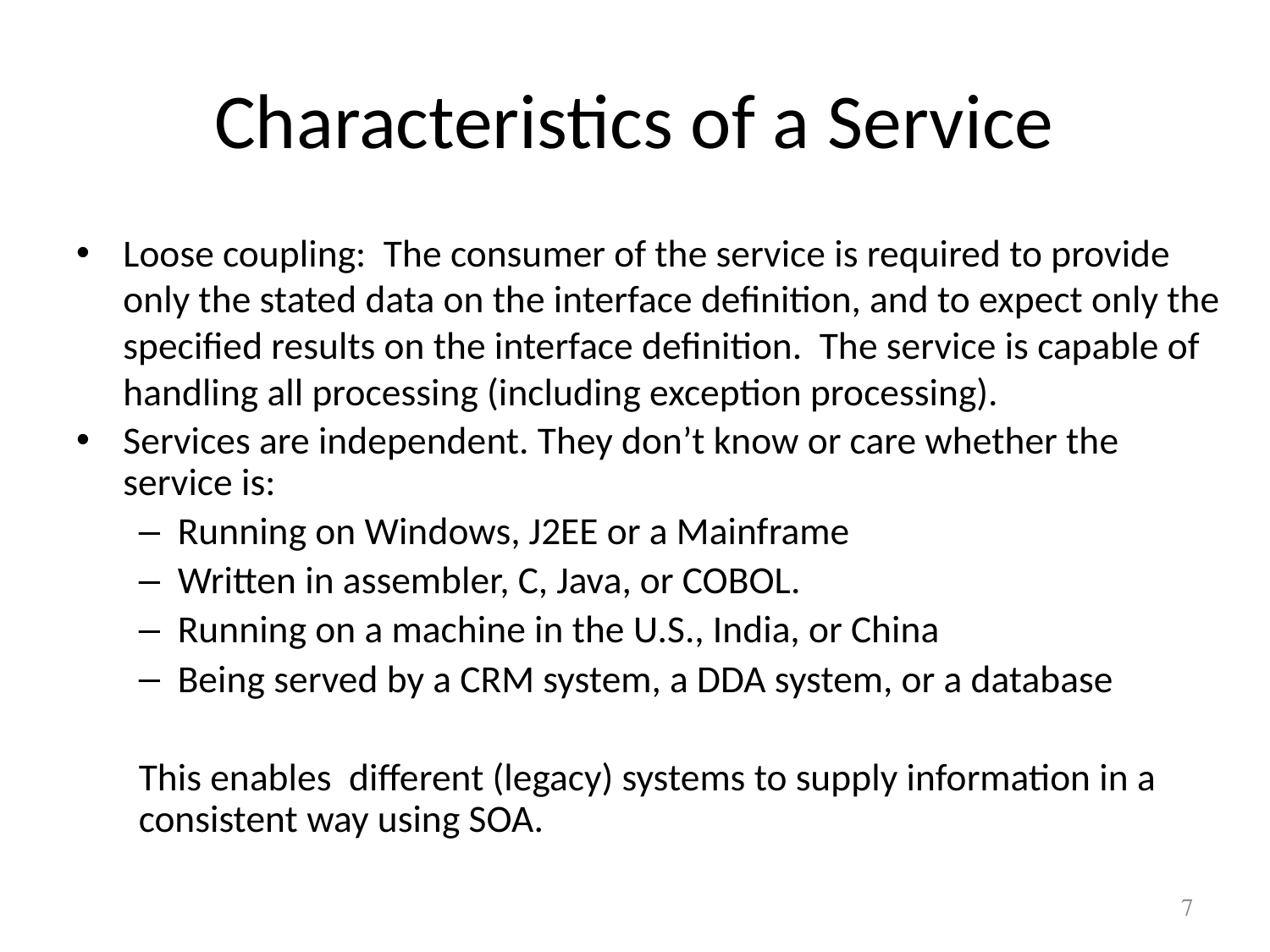

# Characteristics of a Service
Loose coupling:  The consumer of the service is required to provide only the stated data on the interface definition, and to expect only the specified results on the interface definition.  The service is capable of handling all processing (including exception processing).
Services are independent. They don’t know or care whether the service is:
Running on Windows, J2EE or a Mainframe
Written in assembler, C, Java, or COBOL.
Running on a machine in the U.S., India, or China
Being served by a CRM system, a DDA system, or a database

This enables  different (legacy) systems to supply information in a consistent way using SOA.

7